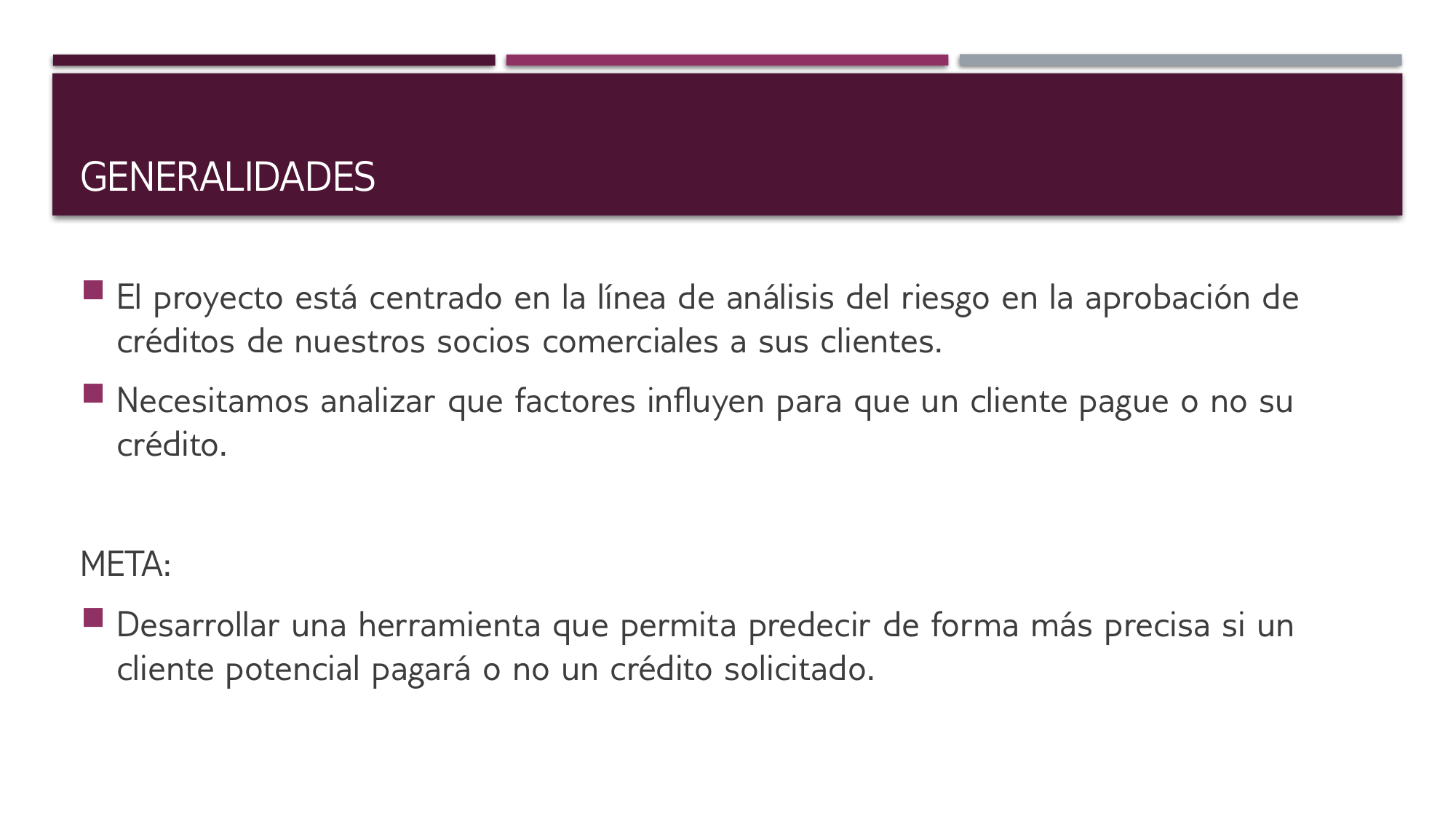

# generalidades
El proyecto está centrado en la línea de análisis del riesgo en la aprobación de créditos de nuestros socios comerciales a sus clientes.
Necesitamos analizar que factores influyen para que un cliente pague o no su crédito.

META:
Desarrollar una herramienta que permita predecir de forma más precisa si un cliente potencial pagará o no un crédito solicitado.